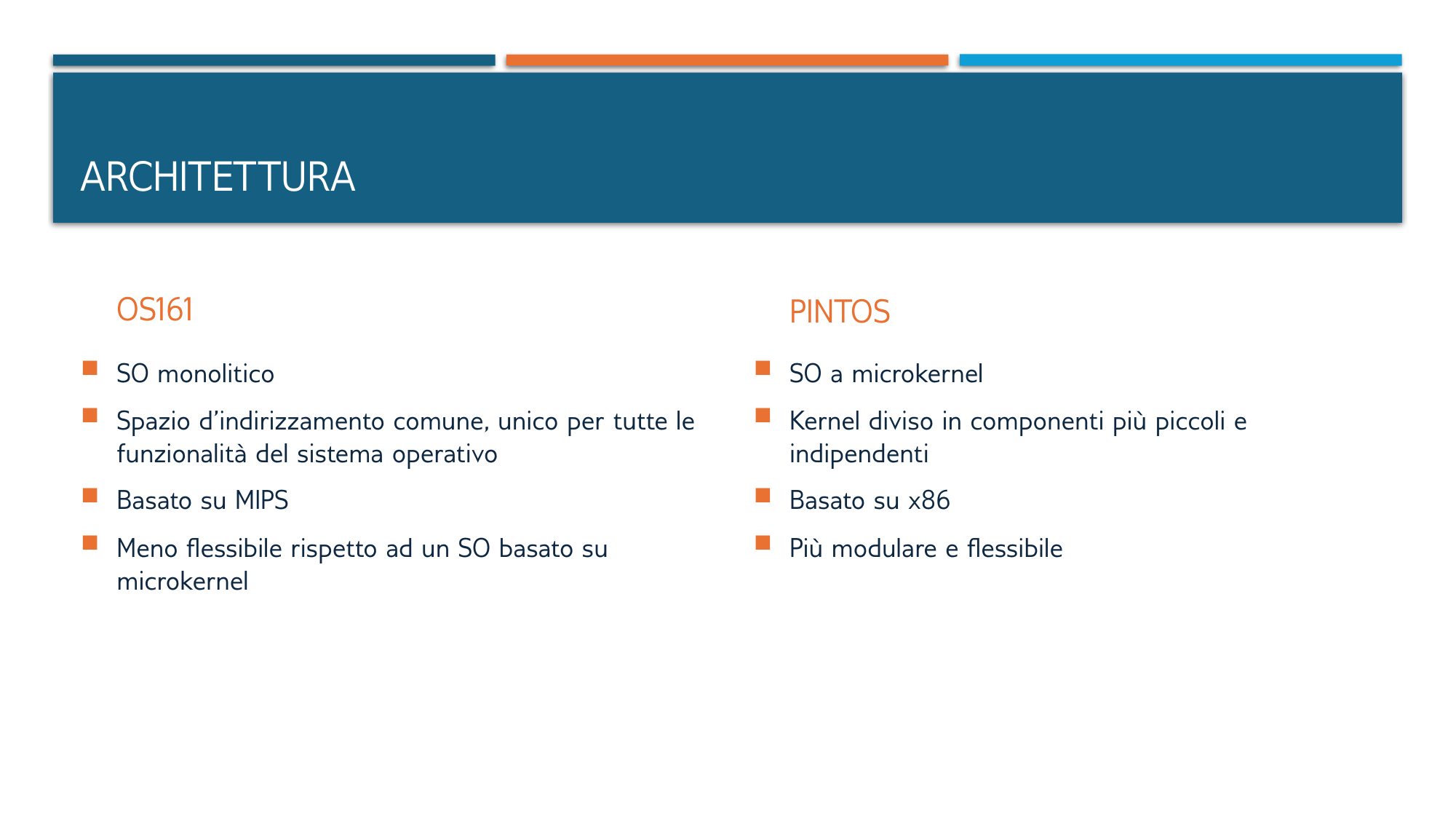

# Architettura
OS161
PINTOS
SO monolitico
Spazio d’indirizzamento comune, unico per tutte le funzionalità del sistema operativo
Basato su MIPS
Meno flessibile rispetto ad un SO basato su microkernel
SO a microkernel
Kernel diviso in componenti più piccoli e indipendenti
Basato su x86
Più modulare e flessibile